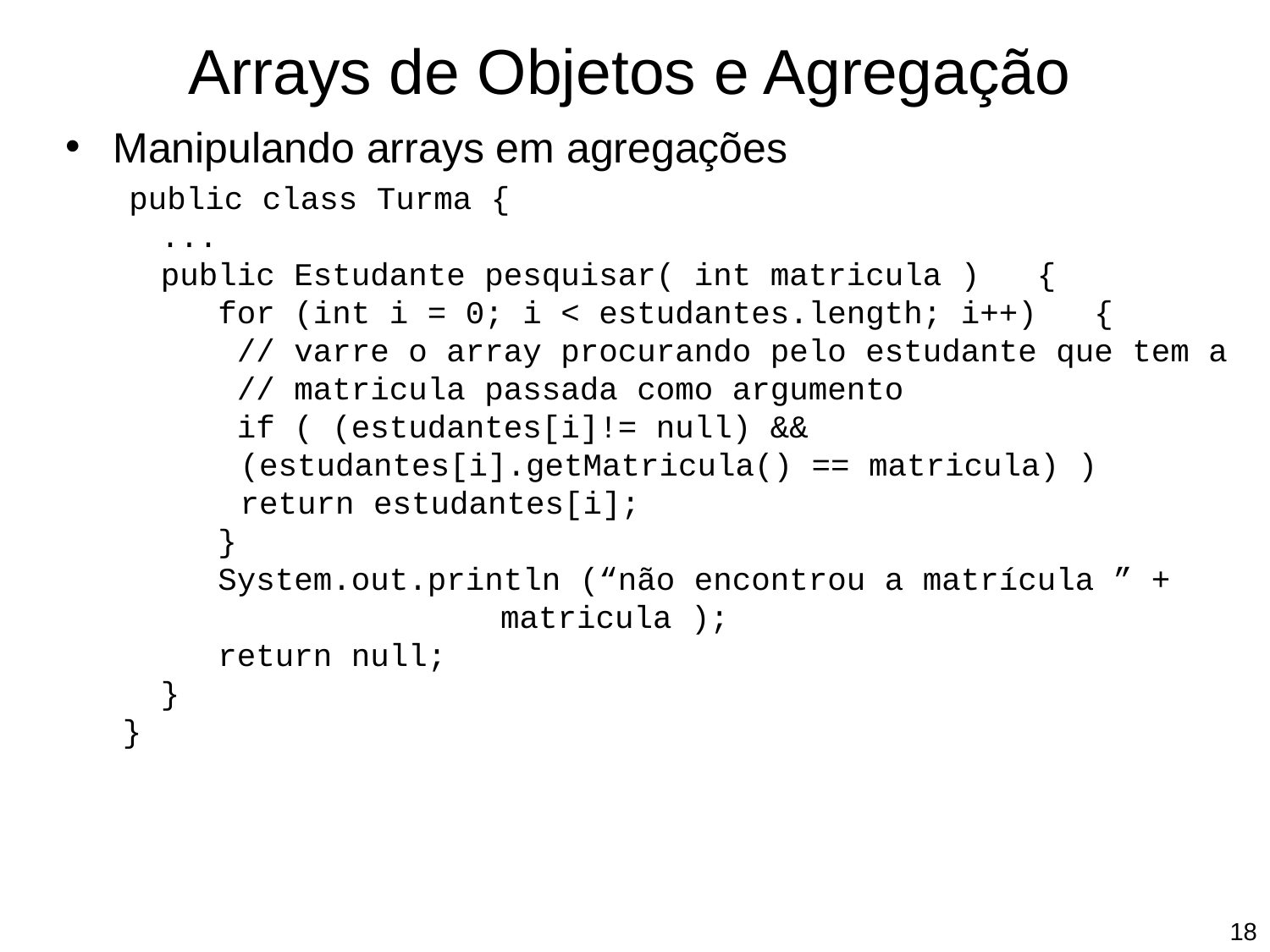

Arrays de Objetos e Agregação
Manipulando arrays em agregações
public class Turma {
     ...
     public Estudante pesquisar( int matricula )   {
        for (int i = 0; i < estudantes.length; i++)   {
         // varre o array procurando pelo estudante que tem a
         // matricula passada como argumento
         if ( (estudantes[i]!= null) &&
		(estudantes[i].getMatricula() == matricula) )
		return estudantes[i];
        }
        System.out.println (“não encontrou a matrícula ” +
			       matricula );
        return null;
     }
   }
18